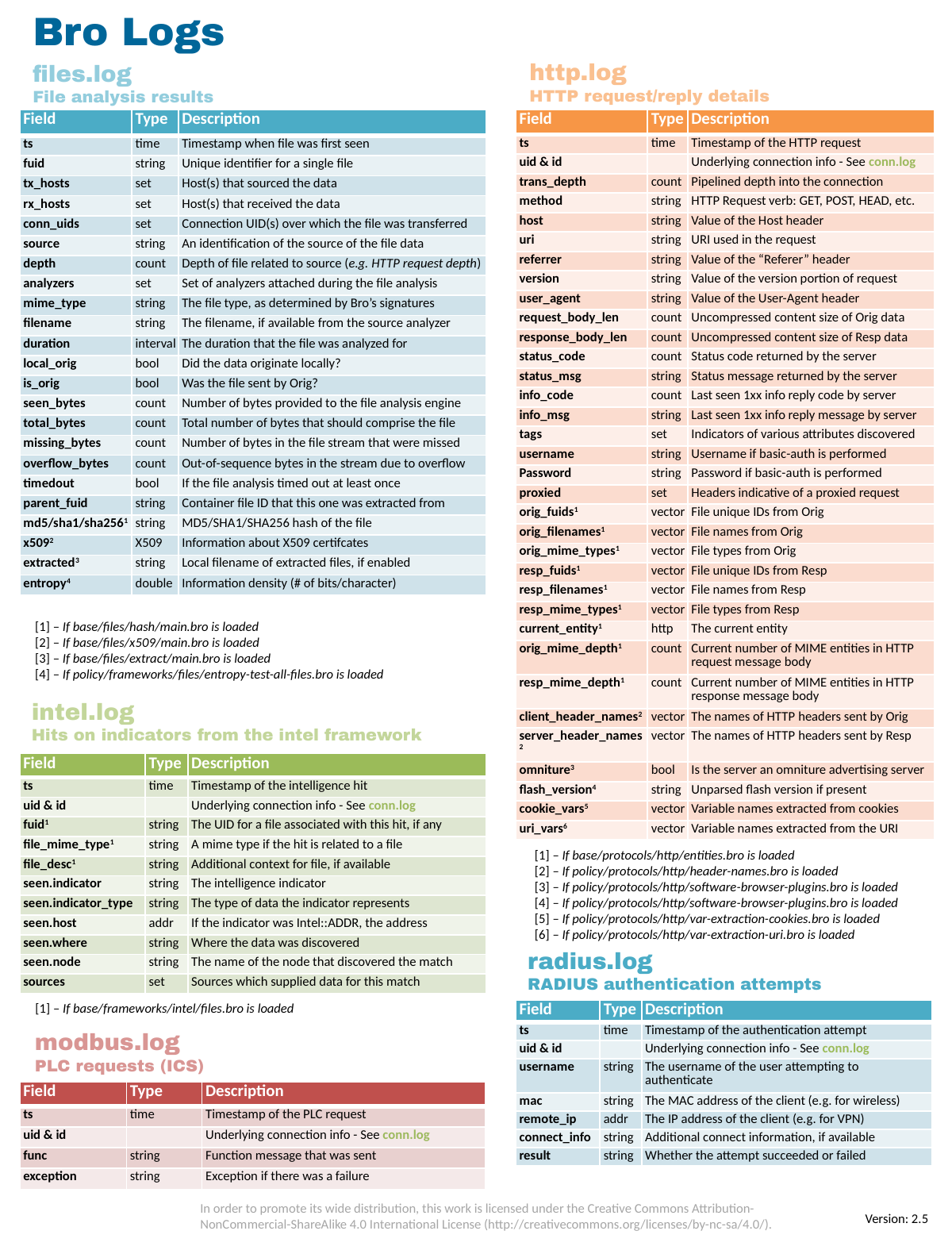

http.log
HTTP request/reply details
files.log
File analysis results
| Field | Type | Description |
| --- | --- | --- |
| ts | time | Timestamp when file was first seen |
| fuid | string | Unique identifier for a single file |
| tx\_hosts | set | Host(s) that sourced the data |
| rx\_hosts | set | Host(s) that received the data |
| conn\_uids | set | Connection UID(s) over which the file was transferred |
| source | string | An identification of the source of the file data |
| depth | count | Depth of file related to source (e.g. HTTP request depth) |
| analyzers | set | Set of analyzers attached during the file analysis |
| mime\_type | string | The file type, as determined by Bro’s signatures |
| filename | string | The filename, if available from the source analyzer |
| duration | interval | The duration that the file was analyzed for |
| local\_orig | bool | Did the data originate locally? |
| is\_orig | bool | Was the file sent by Orig? |
| seen\_bytes | count | Number of bytes provided to the file analysis engine |
| total\_bytes | count | Total number of bytes that should comprise the file |
| missing\_bytes | count | Number of bytes in the file stream that were missed |
| overflow\_bytes | count | Out-of-sequence bytes in the stream due to overflow |
| timedout | bool | If the file analysis timed out at least once |
| parent\_fuid | string | Container file ID that this one was extracted from |
| md5/sha1/sha2561 | string | MD5/SHA1/SHA256 hash of the file |
| x5092 | X509 | Information about X509 certifcates |
| extracted3 | string | Local filename of extracted files, if enabled |
| entropy4 | double | Information density (# of bits/character) |
| Field | Type | Description |
| --- | --- | --- |
| ts | time | Timestamp of the HTTP request |
| uid & id |  | Underlying connection info - See conn.log |
| trans\_depth | count | Pipelined depth into the connection |
| method | string | HTTP Request verb: GET, POST, HEAD, etc. |
| host | string | Value of the Host header |
| uri | string | URI used in the request |
| referrer | string | Value of the “Referer” header |
| version | string | Value of the version portion of request |
| user\_agent | string | Value of the User-Agent header |
| request\_body\_len | count | Uncompressed content size of Orig data |
| response\_body\_len | count | Uncompressed content size of Resp data |
| status\_code | count | Status code returned by the server |
| status\_msg | string | Status message returned by the server |
| info\_code | count | Last seen 1xx info reply code by server |
| info\_msg | string | Last seen 1xx info reply message by server |
| tags | set | Indicators of various attributes discovered |
| username | string | Username if basic-auth is performed |
| Password | string | Password if basic-auth is performed |
| proxied | set | Headers indicative of a proxied request |
| orig\_fuids1 | vector | File unique IDs from Orig |
| orig\_filenames1 | vector | File names from Orig |
| orig\_mime\_types1 | vector | File types from Orig |
| resp\_fuids1 | vector | File unique IDs from Resp |
| resp\_filenames1 | vector | File names from Resp |
| resp\_mime\_types1 | vector | File types from Resp |
| current\_entity1 | http | The current entity |
| orig\_mime\_depth1 | count | Current number of MIME entities in HTTP request message body |
| resp\_mime\_depth1 | count | Current number of MIME entities in HTTP response message body |
| client\_header\_names2 | vector | The names of HTTP headers sent by Orig |
| server\_header\_names2 | vector | The names of HTTP headers sent by Resp |
| omniture3 | bool | Is the server an omniture advertising server |
| flash\_version4 | string | Unparsed flash version if present |
| cookie\_vars5 | vector | Variable names extracted from cookies |
| uri\_vars6 | vector | Variable names extracted from the URI |
[1] – If base/files/hash/main.bro is loaded
[2] – If base/files/x509/main.bro is loaded
[3] – If base/files/extract/main.bro is loaded
[4] – If policy/frameworks/files/entropy-test-all-files.bro is loaded
intel.log
Hits on indicators from the intel framework
| Field | Type | Description |
| --- | --- | --- |
| ts | time | Timestamp of the intelligence hit |
| uid & id |  | Underlying connection info - See conn.log |
| fuid1 | string | The UID for a file associated with this hit, if any |
| file\_mime\_type1 | string | A mime type if the hit is related to a file |
| file\_desc1 | string | Additional context for file, if available |
| seen.indicator | string | The intelligence indicator |
| seen.indicator\_type | string | The type of data the indicator represents |
| seen.host | addr | If the indicator was Intel::ADDR, the address |
| seen.where | string | Where the data was discovered |
| seen.node | string | The name of the node that discovered the match |
| sources | set | Sources which supplied data for this match |
[1] – If base/protocols/http/entities.bro is loaded
[2] – If policy/protocols/http/header-names.bro is loaded
[3] – If policy/protocols/http/software-browser-plugins.bro is loaded
[4] – If policy/protocols/http/software-browser-plugins.bro is loaded
[5] – If policy/protocols/http/var-extraction-cookies.bro is loaded
[6] – If policy/protocols/http/var-extraction-uri.bro is loaded
radius.log
RADIUS authentication attempts
[1] – If base/frameworks/intel/files.bro is loaded
| Field | Type | Description |
| --- | --- | --- |
| ts | time | Timestamp of the authentication attempt |
| uid & id |  | Underlying connection info - See conn.log |
| username | string | The username of the user attempting to authenticate |
| mac | string | The MAC address of the client (e.g. for wireless) |
| remote\_ip | addr | The IP address of the client (e.g. for VPN) |
| connect\_info | string | Additional connect information, if available |
| result | string | Whether the attempt succeeded or failed |
modbus.log
PLC requests (ICS)
| Field | Type | Description |
| --- | --- | --- |
| ts | time | Timestamp of the PLC request |
| uid & id |  | Underlying connection info - See conn.log |
| func | string | Function message that was sent |
| exception | string | Exception if there was a failure |